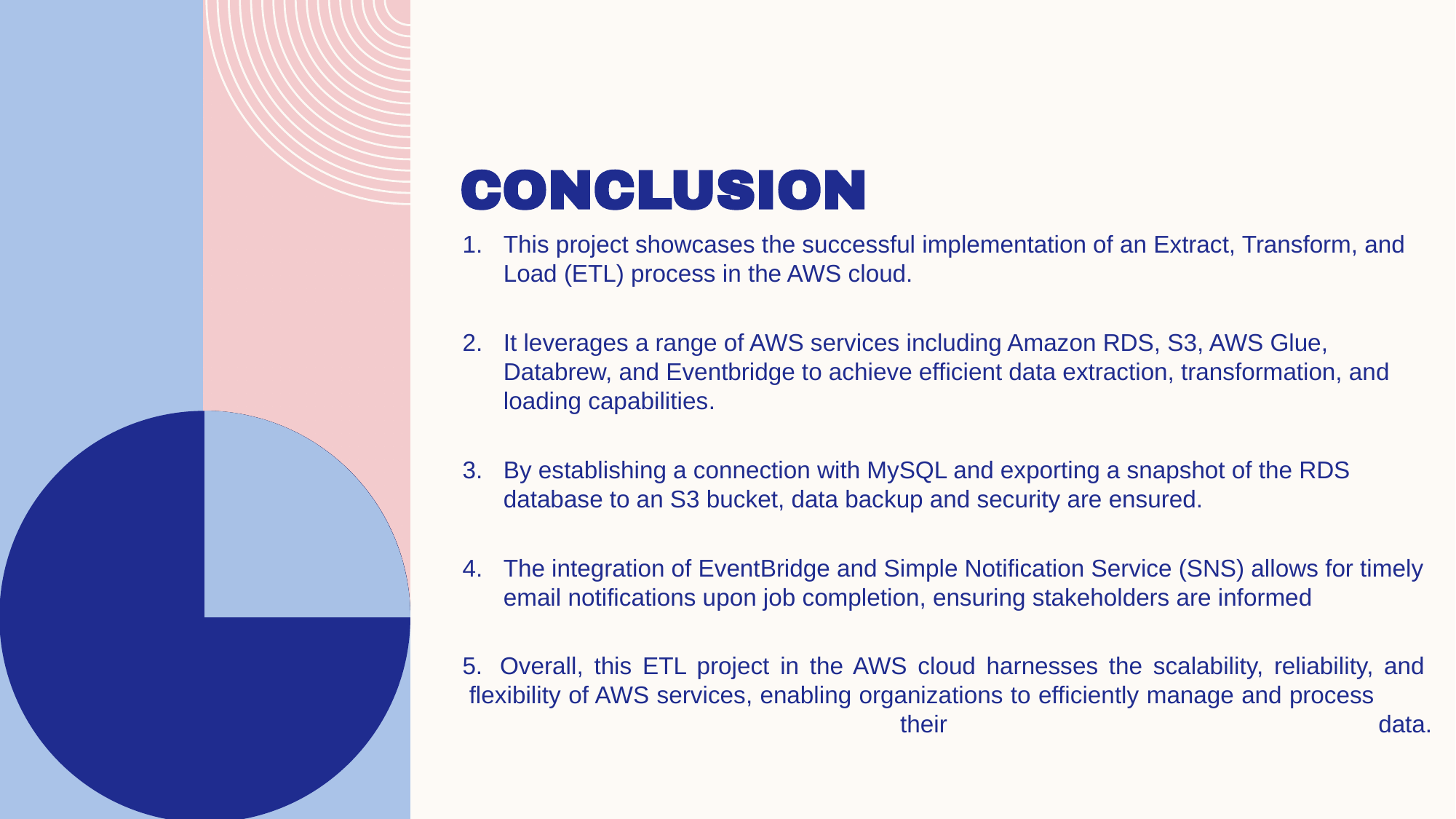

# Conclusion
This project showcases the successful implementation of an Extract, Transform, and Load (ETL) process in the AWS cloud.

It leverages a range of AWS services including Amazon RDS, S3, AWS Glue, Databrew, and Eventbridge to achieve efficient data extraction, transformation, and loading capabilities.

By establishing a connection with MySQL and exporting a snapshot of the RDS database to an S3 bucket, data backup and security are ensured.

The integration of EventBridge and Simple Notification Service (SNS) allows for timely email notifications upon job completion, ensuring stakeholders are informed

5.  Overall, this ETL project in the AWS cloud harnesses the scalability, reliability, and    flexibility of AWS services, enabling organizations to efficiently manage and process            their data.